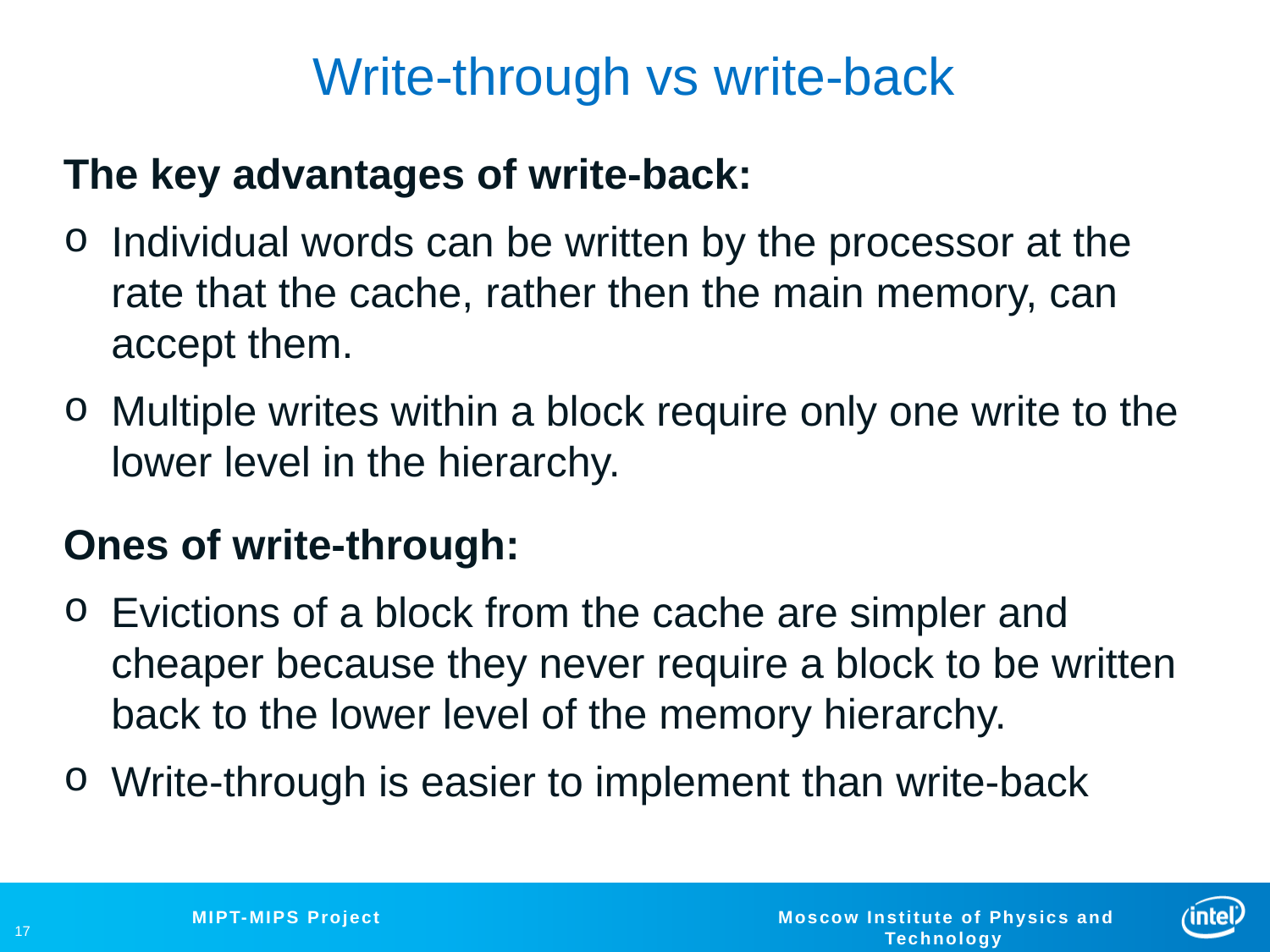

# Write-through vs write-back
The key advantages of write-back:
Individual words can be written by the processor at the rate that the cache, rather then the main memory, can accept them.
Multiple writes within a block require only one write to the lower level in the hierarchy.
Ones of write-through:
Evictions of a block from the cache are simpler and cheaper because they never require a block to be written back to the lower level of the memory hierarchy.
Write-through is easier to implement than write-back